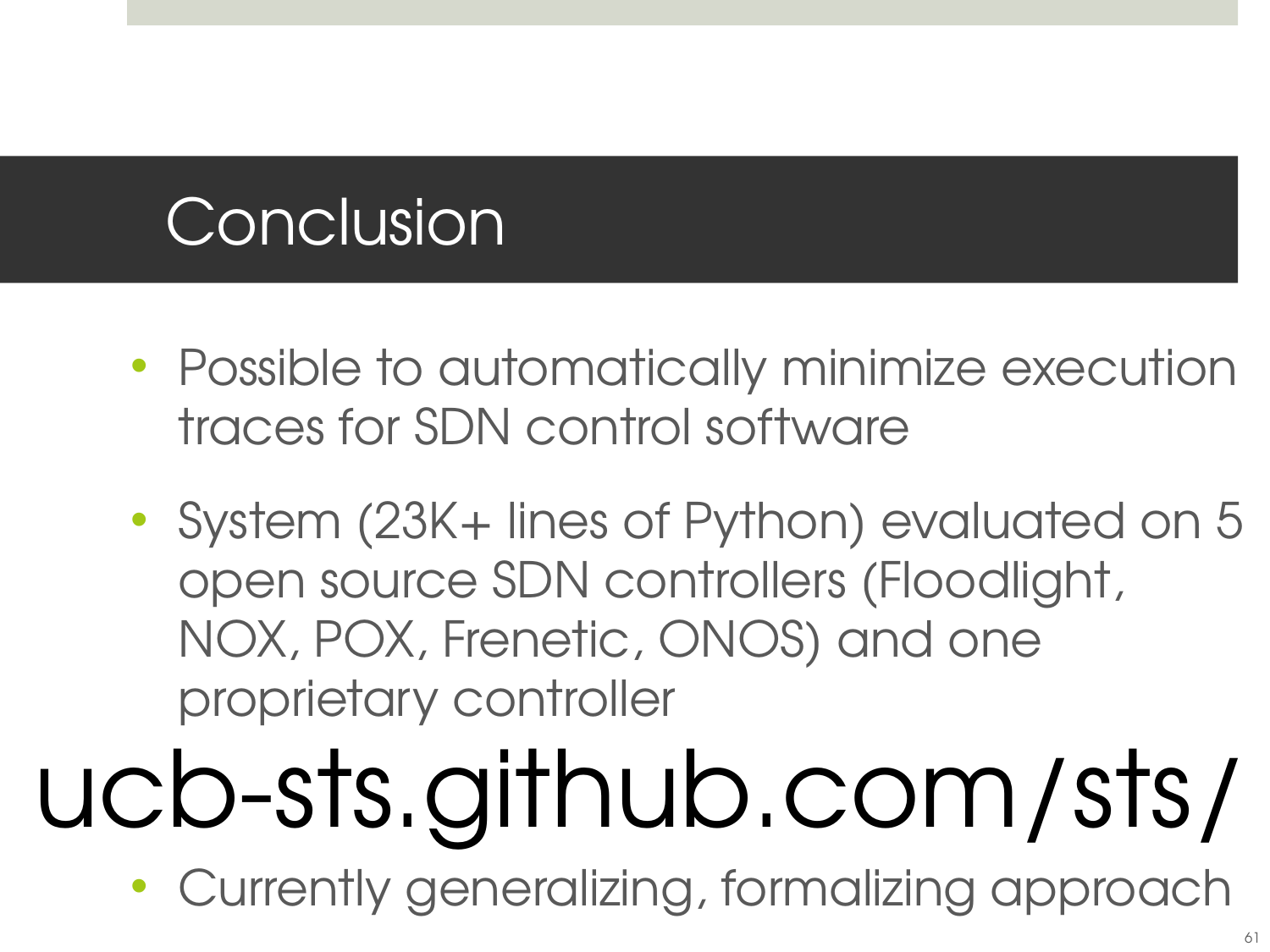

# Conclusion
Possible to automatically minimize execution traces for SDN control software
System (23K+ lines of Python) evaluated on 5 open source SDN controllers (Floodlight, NOX, POX, Frenetic, ONOS) and one proprietary controller

Currently generalizing, formalizing approach
ucb-sts.github.com/sts/
61